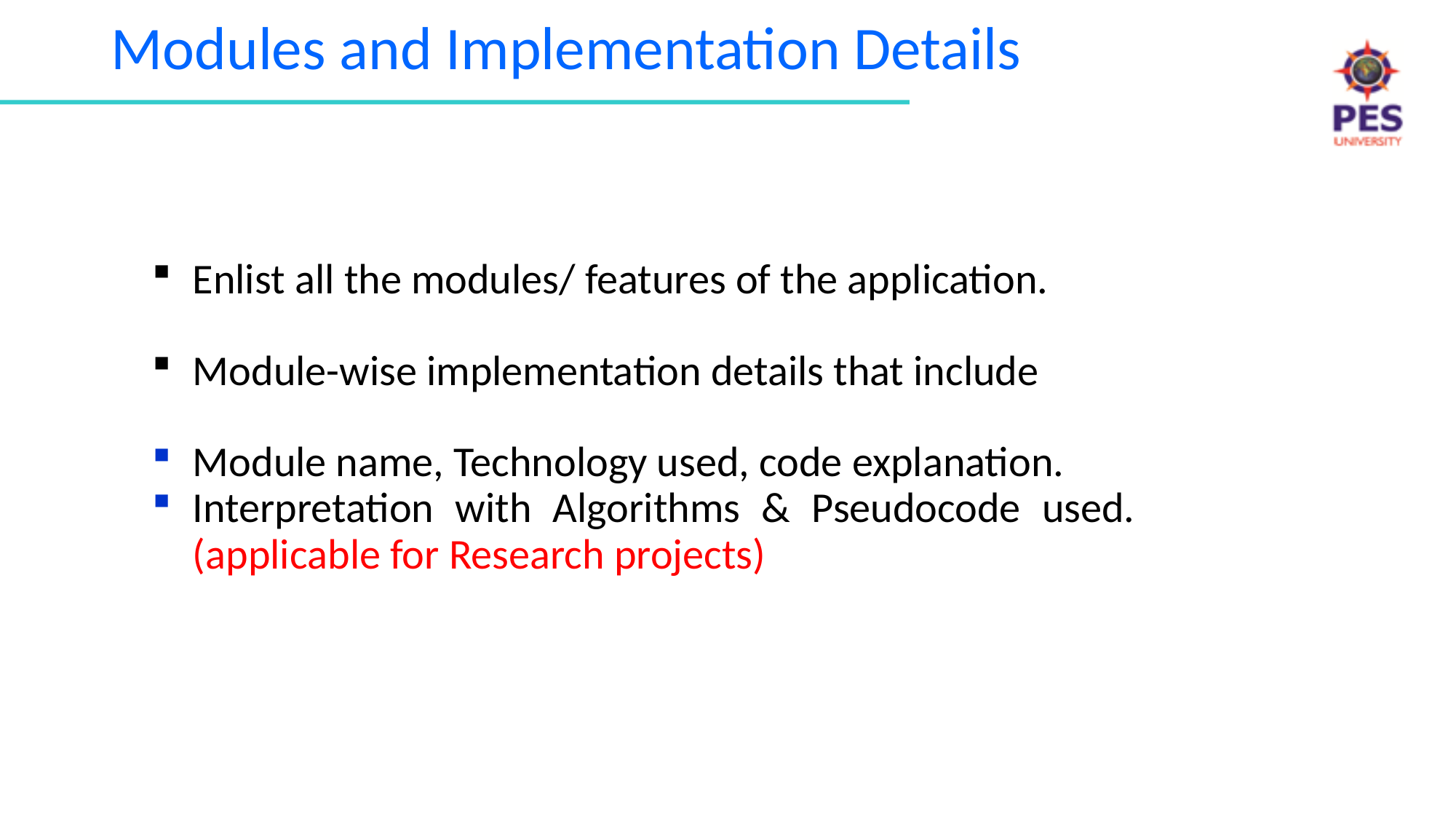

# Modules and Implementation Details

Enlist all the modules/ features of the application.

Module-wise implementation details that include

Module name, Technology used, code explanation.
Interpretation with Algorithms & Pseudocode used. (applicable for Research projects)